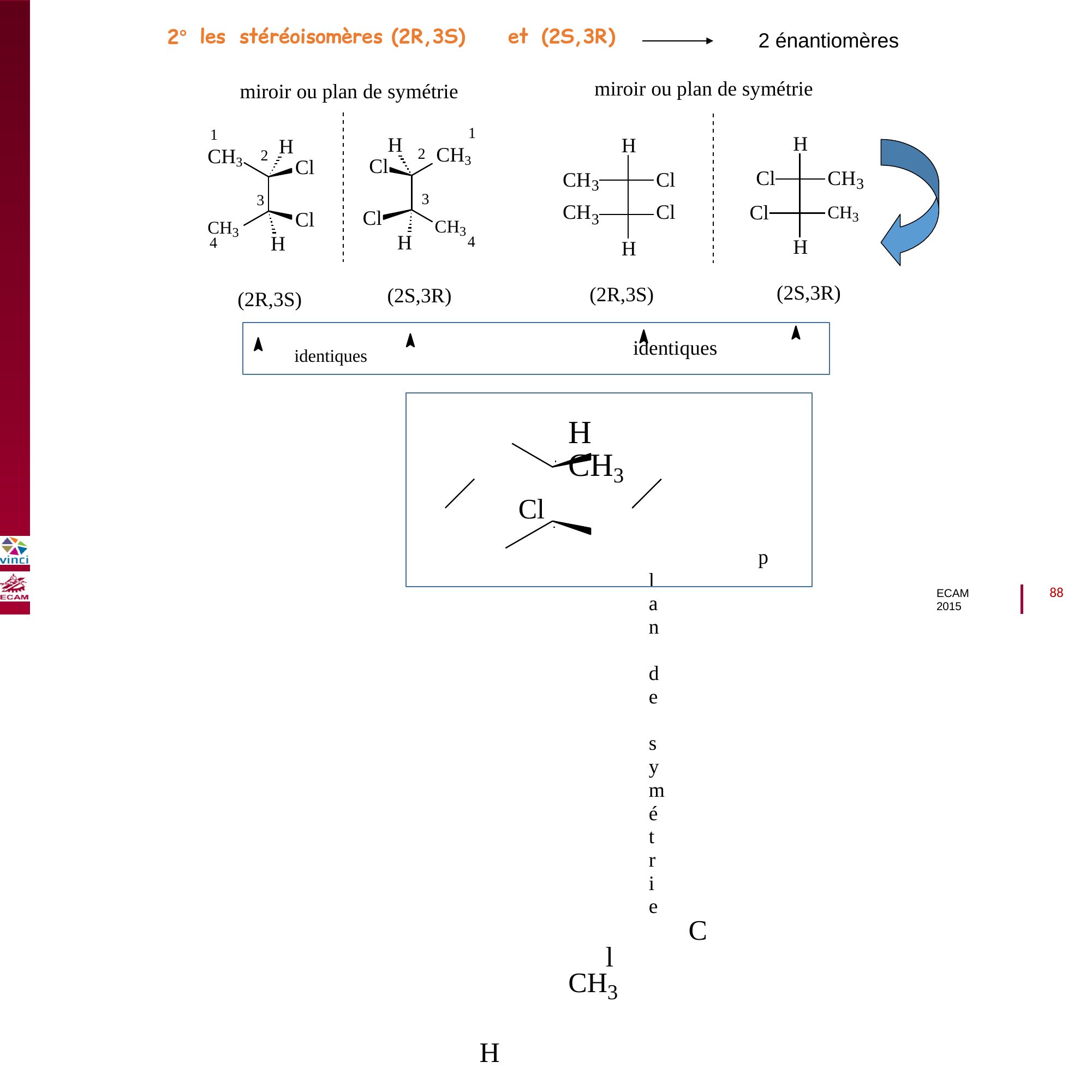

2°
les
stéréoisomères (2R,3S)
et
(2S,3R)
2 énantiomères

miroir ou plan de symétrie
miroir ou plan de symétrie

1
CH3
1
CH3

H
H
H
H

2
2

Cl

Cl

B2040-Chimie du vivant et environnement

Cl
CH

CH
CH
Cl
Cl

3

3

3

3

Cl
CH3

Cl
Cl

3

CH3
CH3

H

H
4
4

H

H

(2S,3R)
(2R,3S)
(2S,3R)
(2R,3S)

identiques                                                          identiques

H
CH3             Cl
plan de symétrie
Cl
CH3      H

88
ECAM 2015